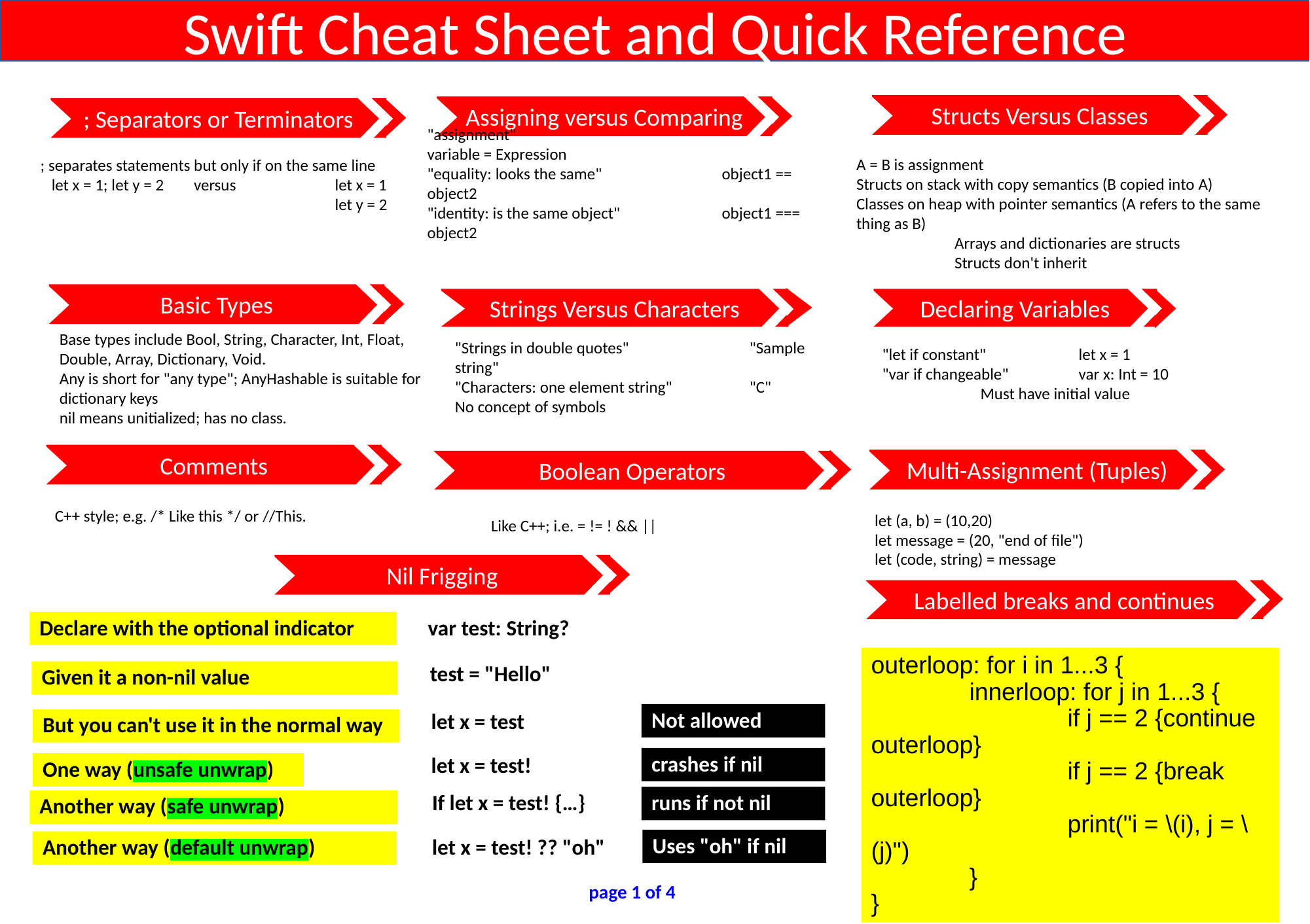

Swift Cheat Sheet and Quick Reference
Structs Versus Classes

Assigning versus Comparing

; Separators or Terminators

; separates statements but only if on the same line
   let x = 1; let y = 2        versus   	let x = 1
                                                          	let y = 2
"assignment"				variable = Expression
"equality: looks the same"		object1 == object2
"identity: is the same object"		object1 === object2
A = B is assignment
Structs on stack with copy semantics (B copied into A)
Classes on heap with pointer semantics (A refers to the same thing as B)
	Arrays and dictionaries are structs
	Structs don't inherit
Basic Types

Strings Versus Characters

Declaring Variables

"Strings in double quotes"		"Sample string"
"Characters: one element string"	"C"
No concept of symbols
"let if constant"	let x = 1
"var if changeable"	var x: Int = 10
  	Must have initial value
Base types include Bool, String, Character, Int, Float, Double, Array, Dictionary, Void.
Any is short for "any type"; AnyHashable is suitable for dictionary keys
nil means unitialized; has no class.
Comments

Multi-Assignment (Tuples)

Boolean Operators

C++ style; e.g. /* Like this */ or //This.
Like C++; i.e. = != ! && ||
let (a, b) = (10,20)
let message = (20, "end of file")
let (code, string) = message
Nil Frigging

Labelled breaks and continues

outerloop: for i in 1...3 {
	innerloop: for j in 1...3 {
		if j == 2 {continue outerloop}
		if j == 2 {break outerloop}
		print("i = \(i), j = \(j)")
	}
}
Declare with the optional indicator
var test: String?
test = "Hello"
Given it a non-nil value
Not allowed
let x = test
But you can't use it in the normal way
crashes if nil
let x = test!
One way (unsafe unwrap)
If let x = test! {…}
runs if not nil
Another way (safe unwrap)
Uses "oh" if nil
Another way (default unwrap)
let x = test! ?? "oh"
page 1 of 4